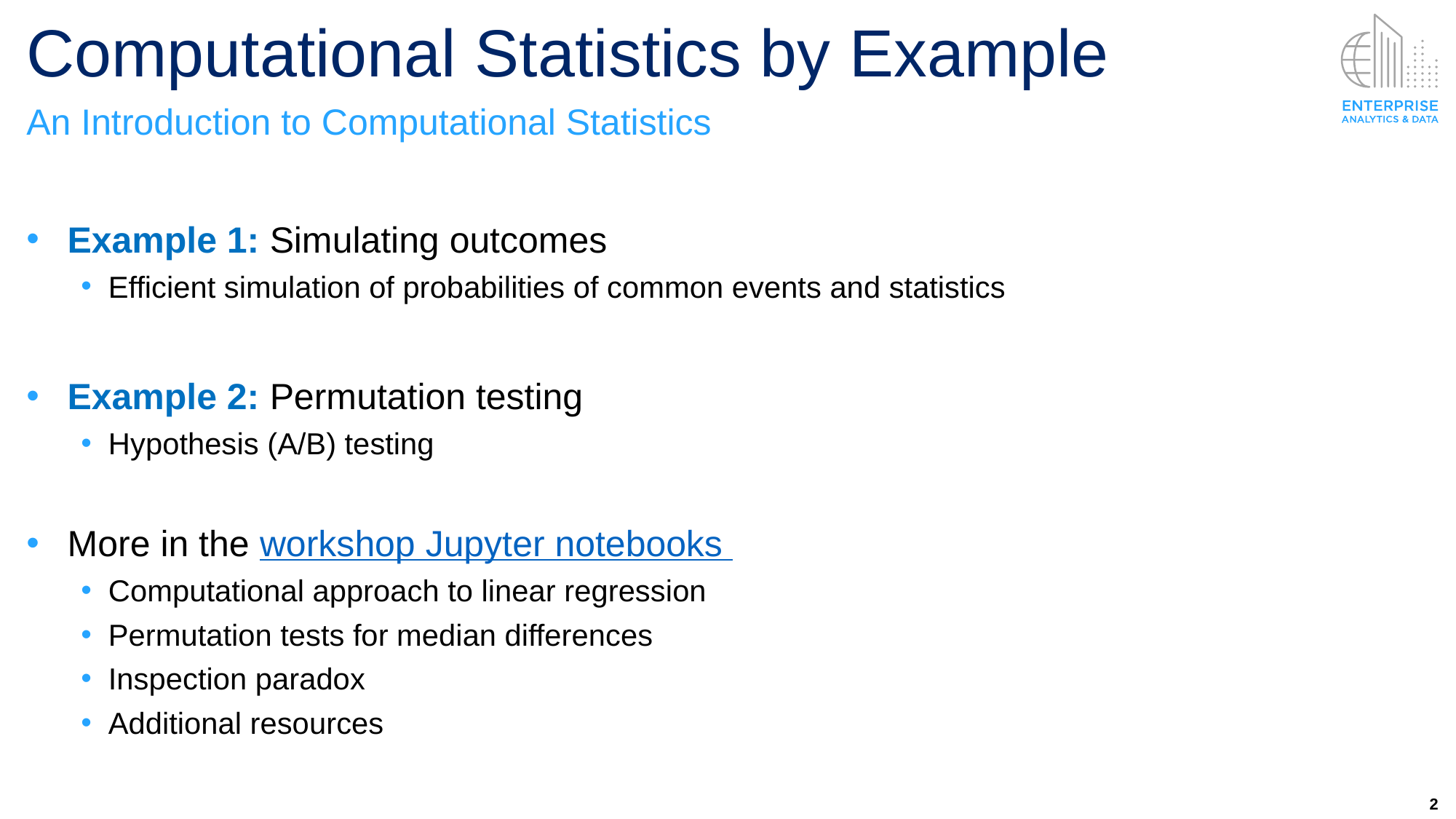

# Computational Statistics by Example
An Introduction to Computational Statistics
Example 1: Simulating outcomes
Efficient simulation of probabilities of common events and statistics

Example 2: Permutation testing
Hypothesis (A/B) testing

More in the workshop Jupyter notebooks
Computational approach to linear regression
Permutation tests for median differences
Inspection paradox
Additional resources

2